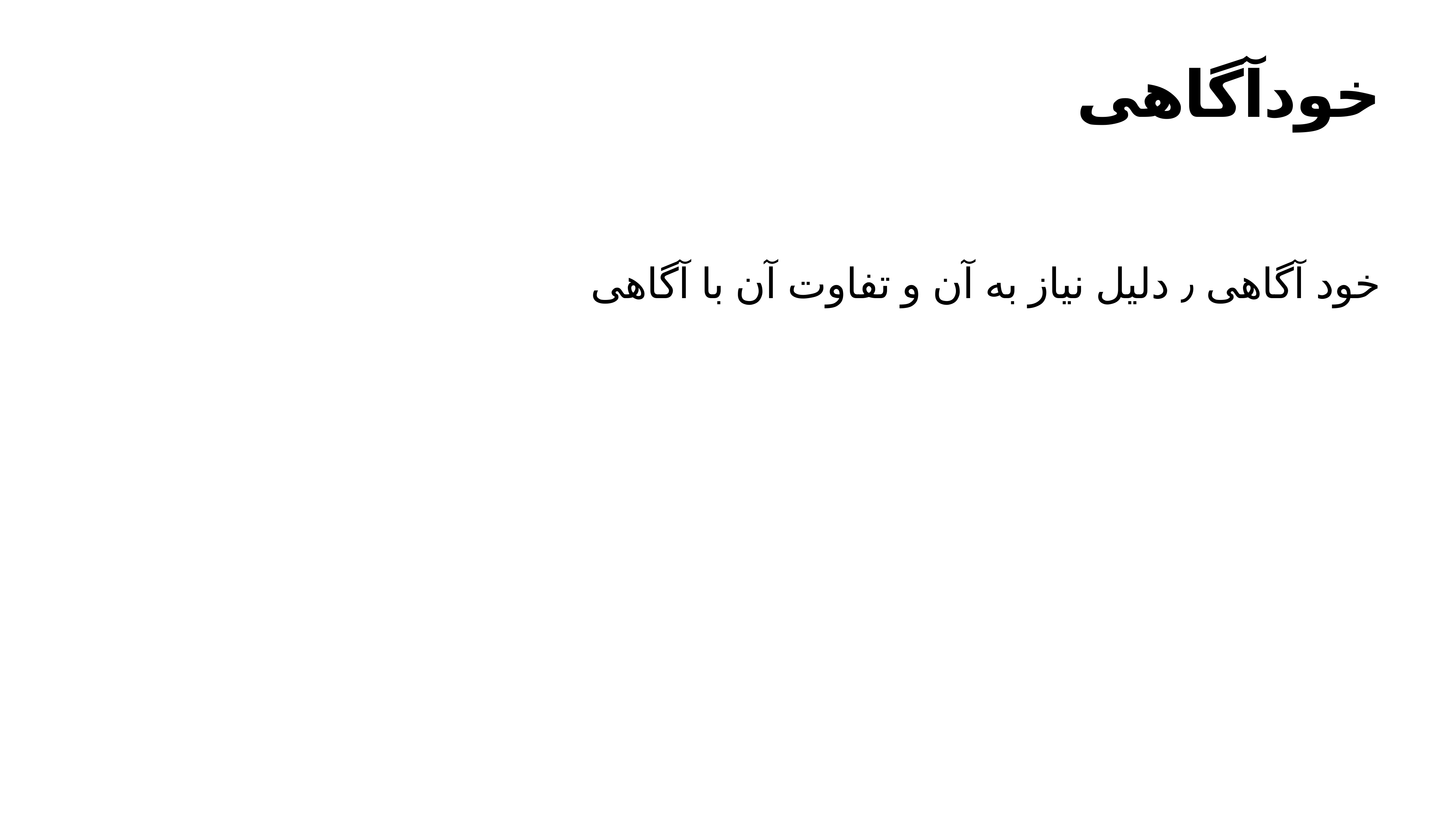

# خودآگاهی

خود آگاهی ٫ دلیل نیاز به آن و تفاوت آن با آگاهی